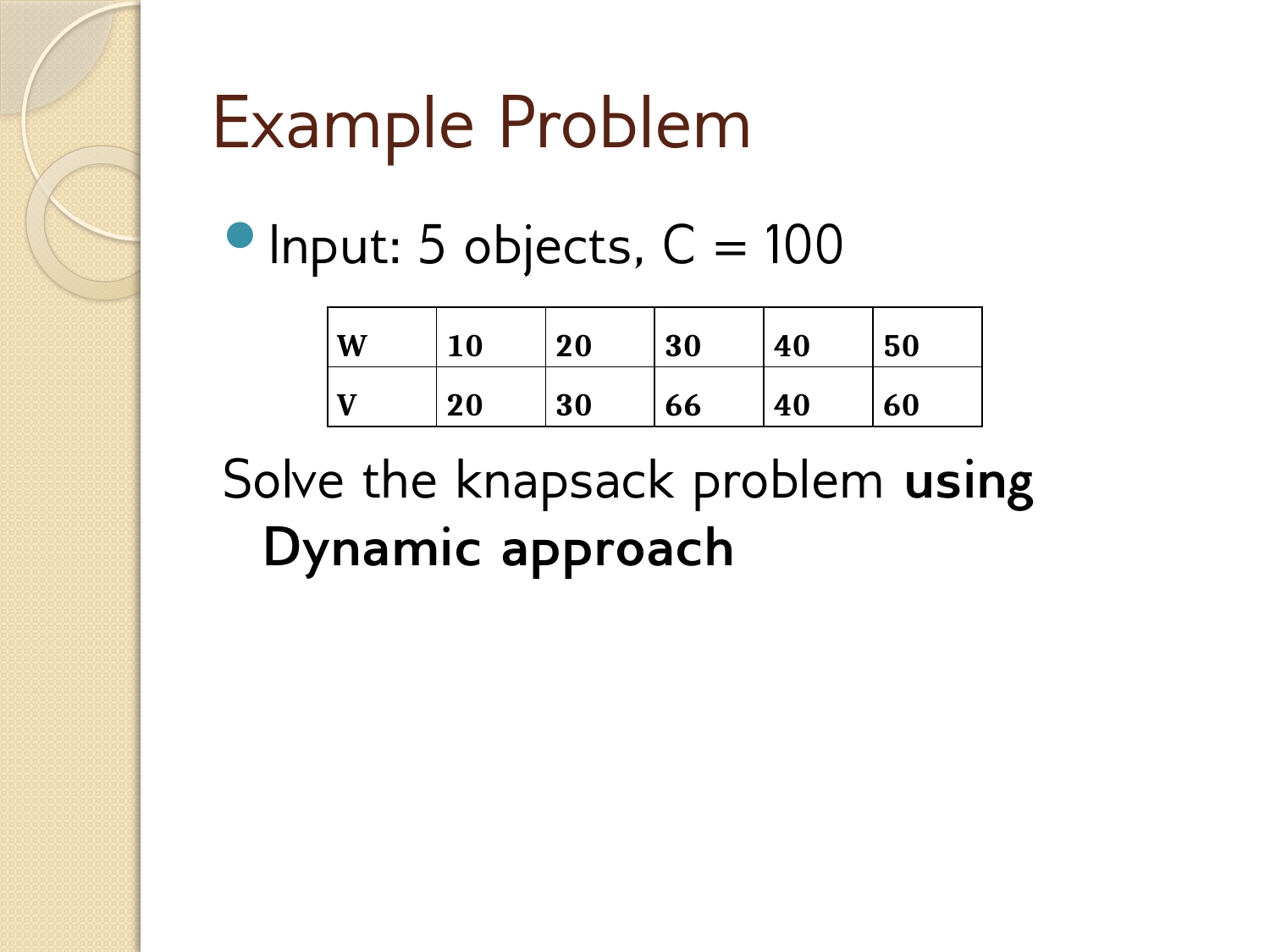

# Example Problem
Input: 5 objects, C = 100

Solve the knapsack problem using Dynamic approach

| W | 10 | 20 | 30 | 40 | 50 |
| --- | --- | --- | --- | --- | --- |
| V | 20 | 30 | 66 | 40 | 60 |